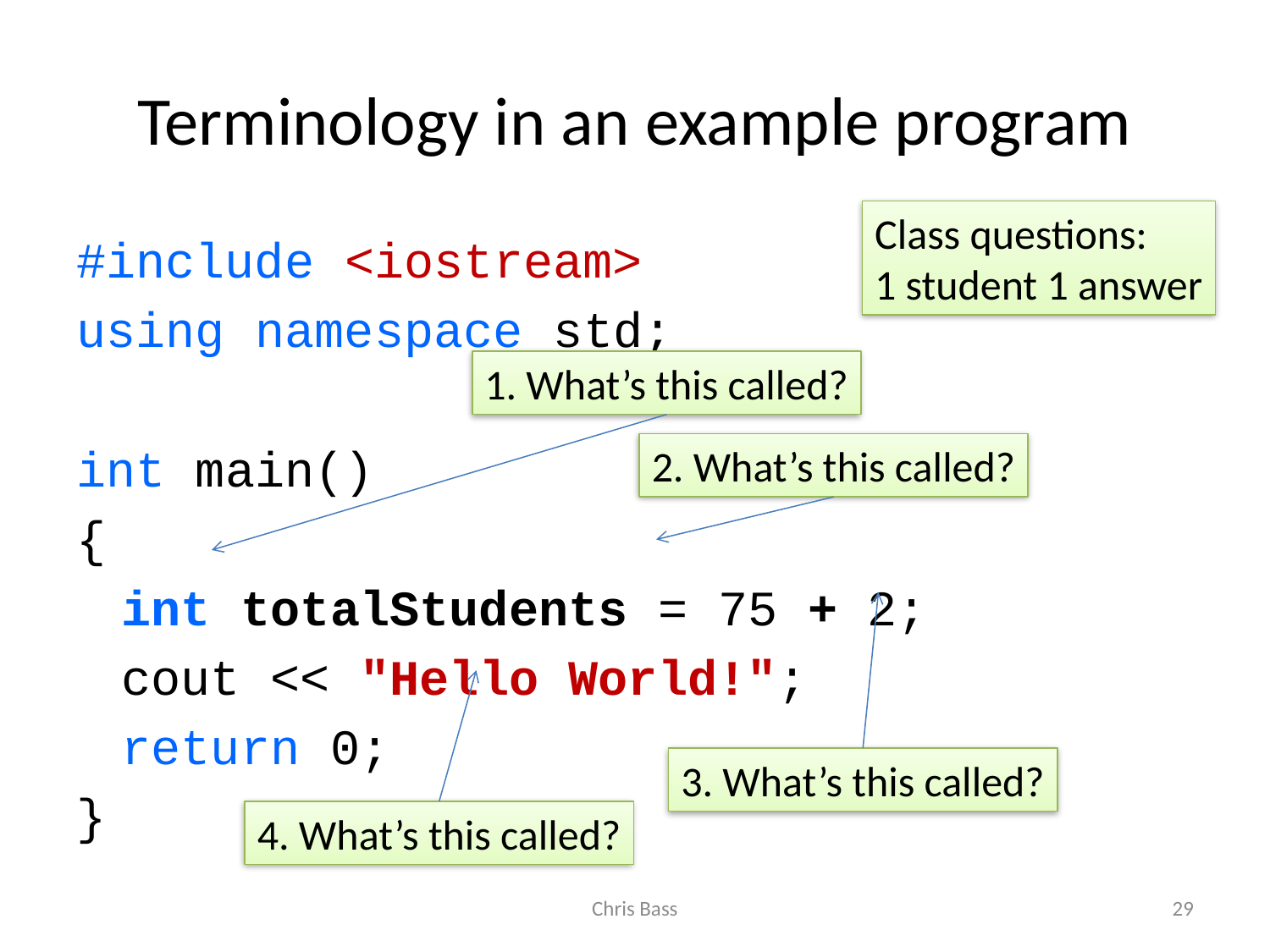

# Terminology in an example program
Class questions:
1 student 1 answer
#include <iostream>
using namespace std;

int main()
{
	int totalStudents = 75 + 2;
	cout << "Hello World!";
	return 0;
}
1. What’s this called?
2. What’s this called?
3. What’s this called?
4. What’s this called?
Chris Bass
29